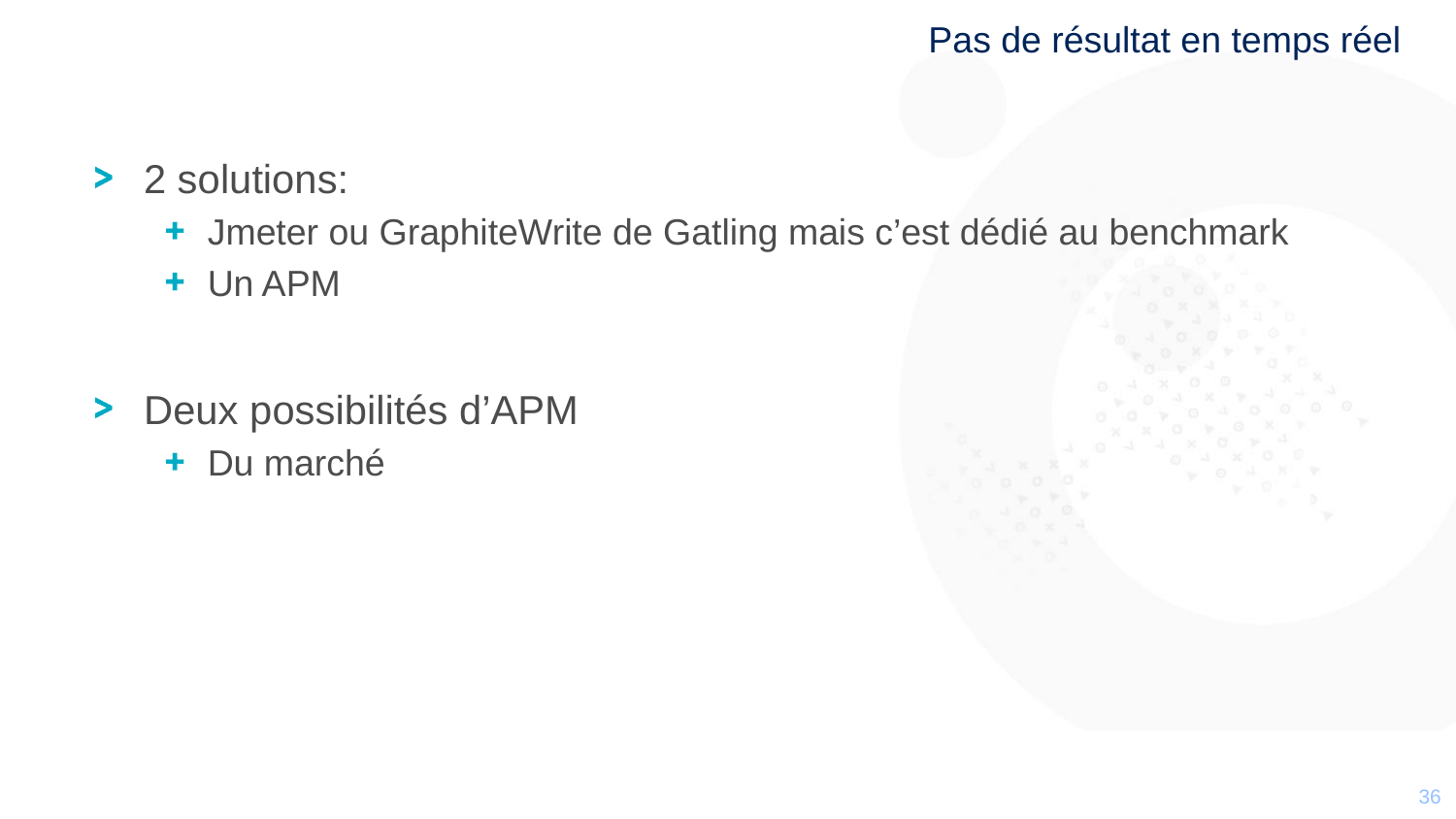

# Pas de résultat en temps réel
2 solutions:
Jmeter ou GraphiteWrite de Gatling mais c’est dédié au benchmark
Un APM

Deux possibilités d’APM
Du marché